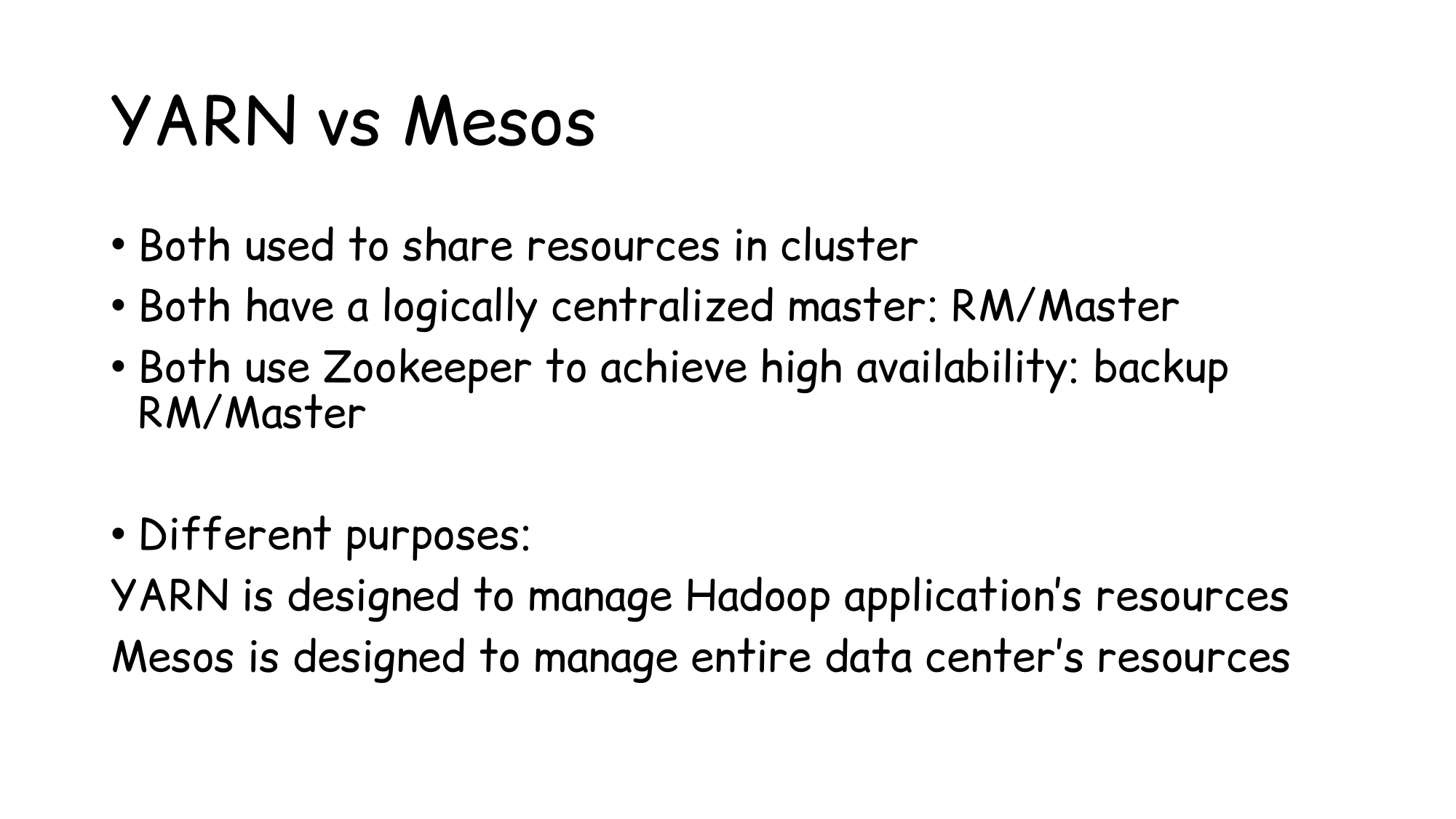

# YARN vs Mesos
Both used to share resources in cluster
Both have a logically centralized master: RM/Master
Both use Zookeeper to achieve high availability: backup RM/Master

Different purposes:
YARN is designed to manage Hadoop application’s resources
Mesos is designed to manage entire data center’s resources